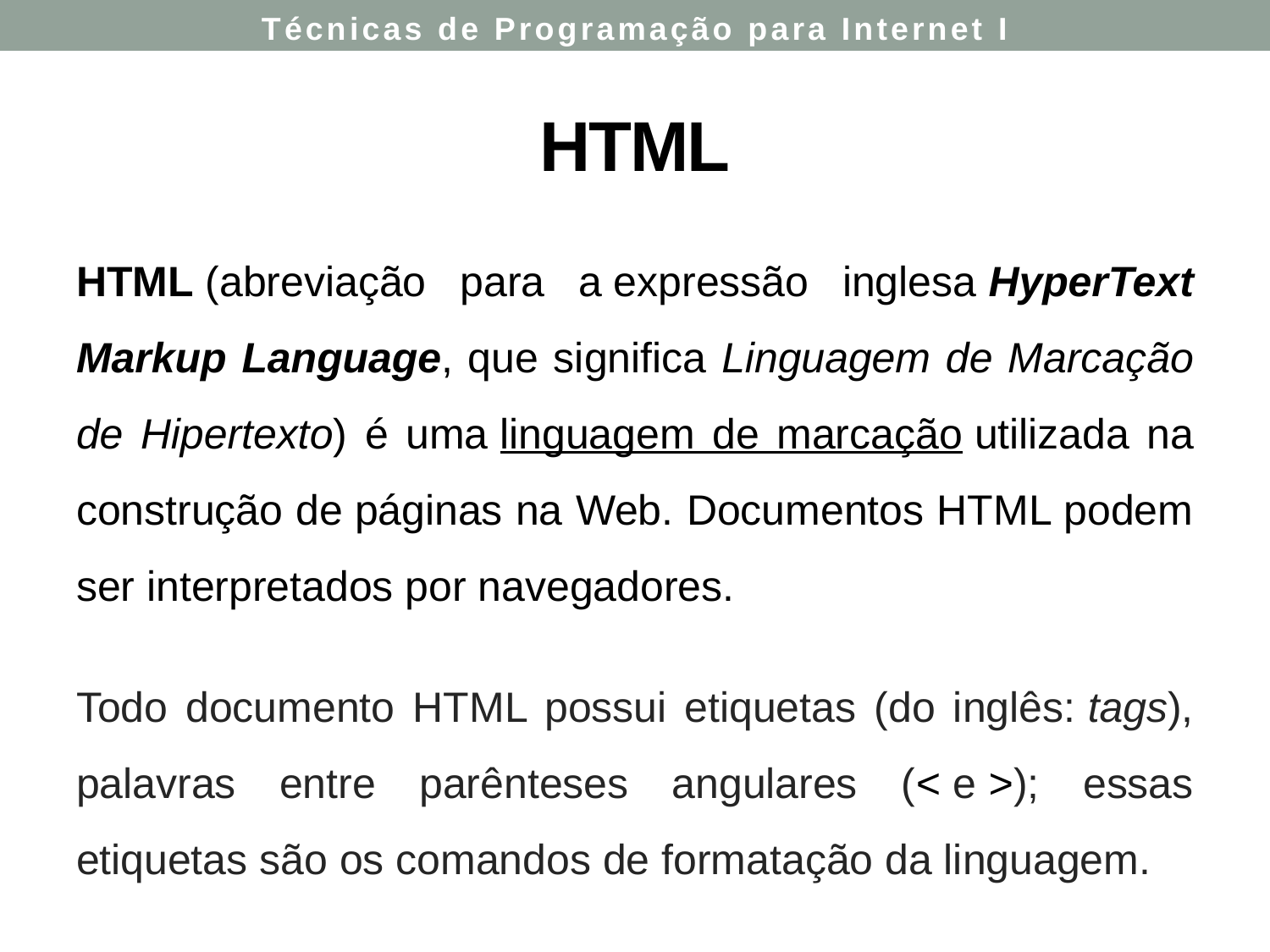

Técnicas de Programação para Internet I
# HTML
HTML (abreviação para a expressão inglesa HyperText Markup Language, que significa Linguagem de Marcação de Hipertexto) é uma linguagem de marcação utilizada na construção de páginas na Web. Documentos HTML podem ser interpretados por navegadores.

Todo documento HTML possui etiquetas (do inglês: tags), palavras entre parênteses angulares (< e >); essas etiquetas são os comandos de formatação da linguagem.